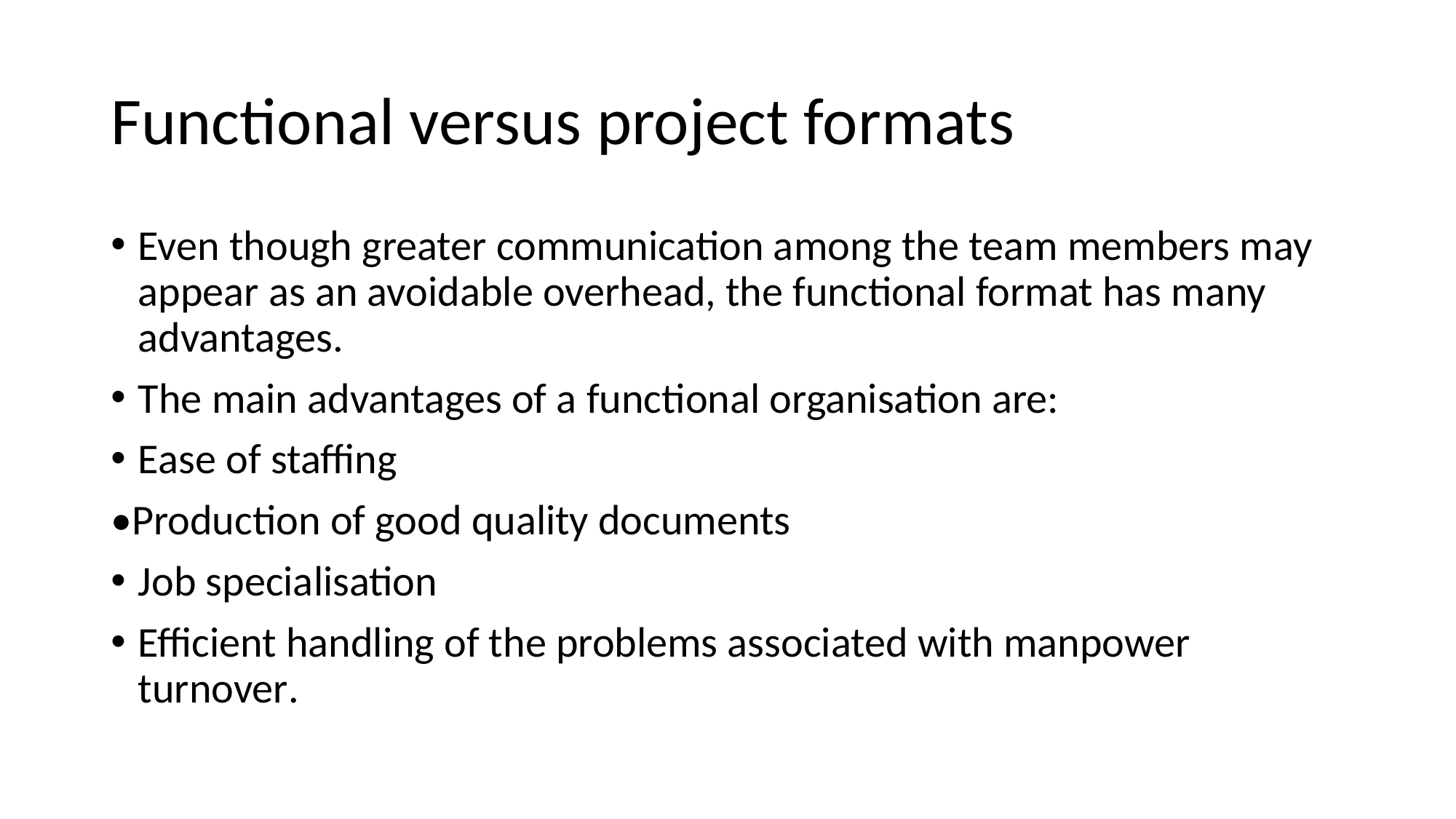

# Functional versus project formats
Even though greater communication among the team members may appear as an avoidable overhead, the functional format has many advantages.
The main advantages of a functional organisation are:
Ease of staffing
•Production of good quality documents
Job specialisation
Efficient handling of the problems associated with manpower turnover.